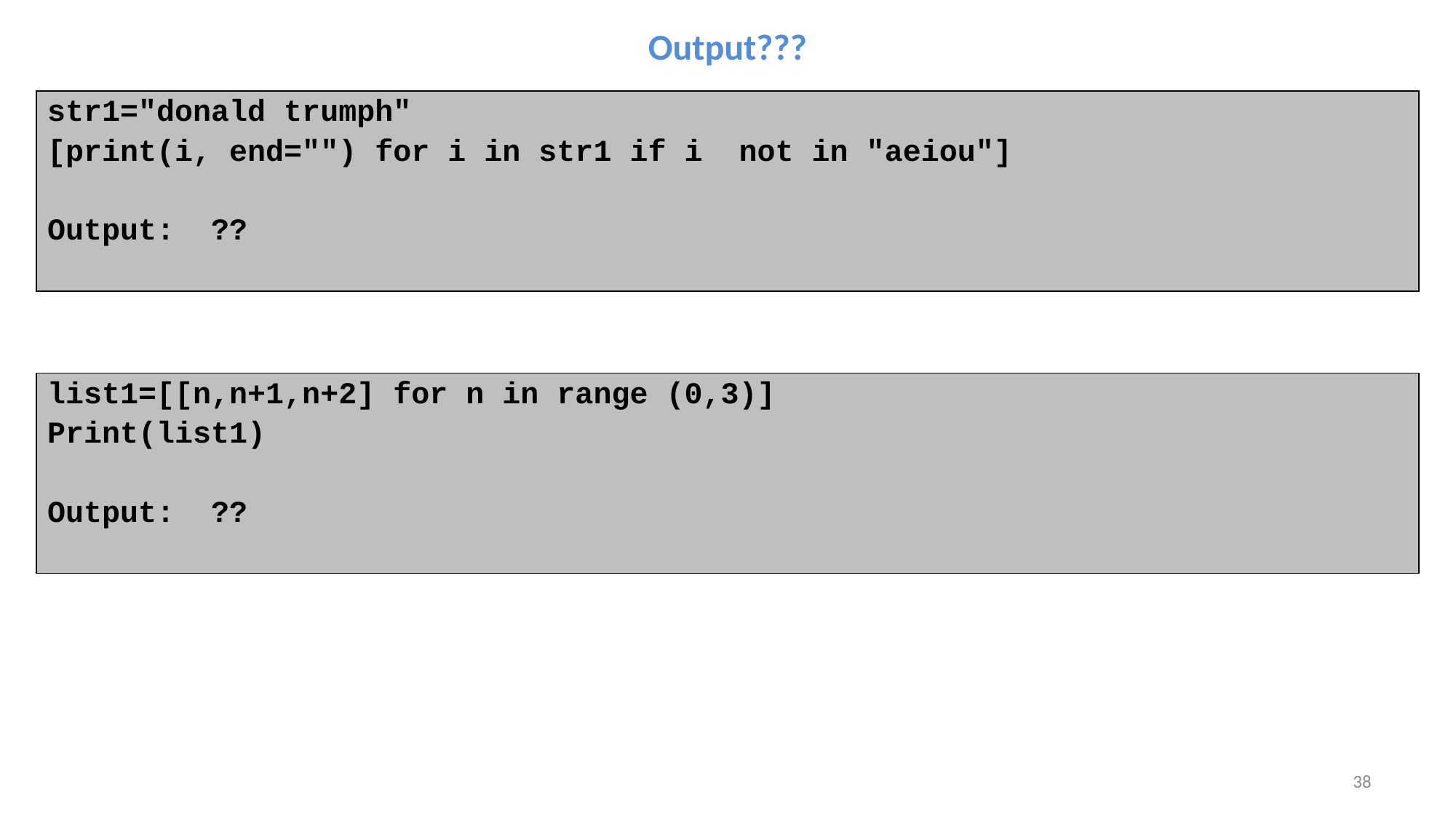

# Output???

| str1="donald trumph" [print(i, end="") for i in str1 if i not in "aeiou"] Output: ?? |
| --- |
| list1=[[n,n+1,n+2] for n in range (0,3)] Print(list1) Output: ?? |
| --- |
38